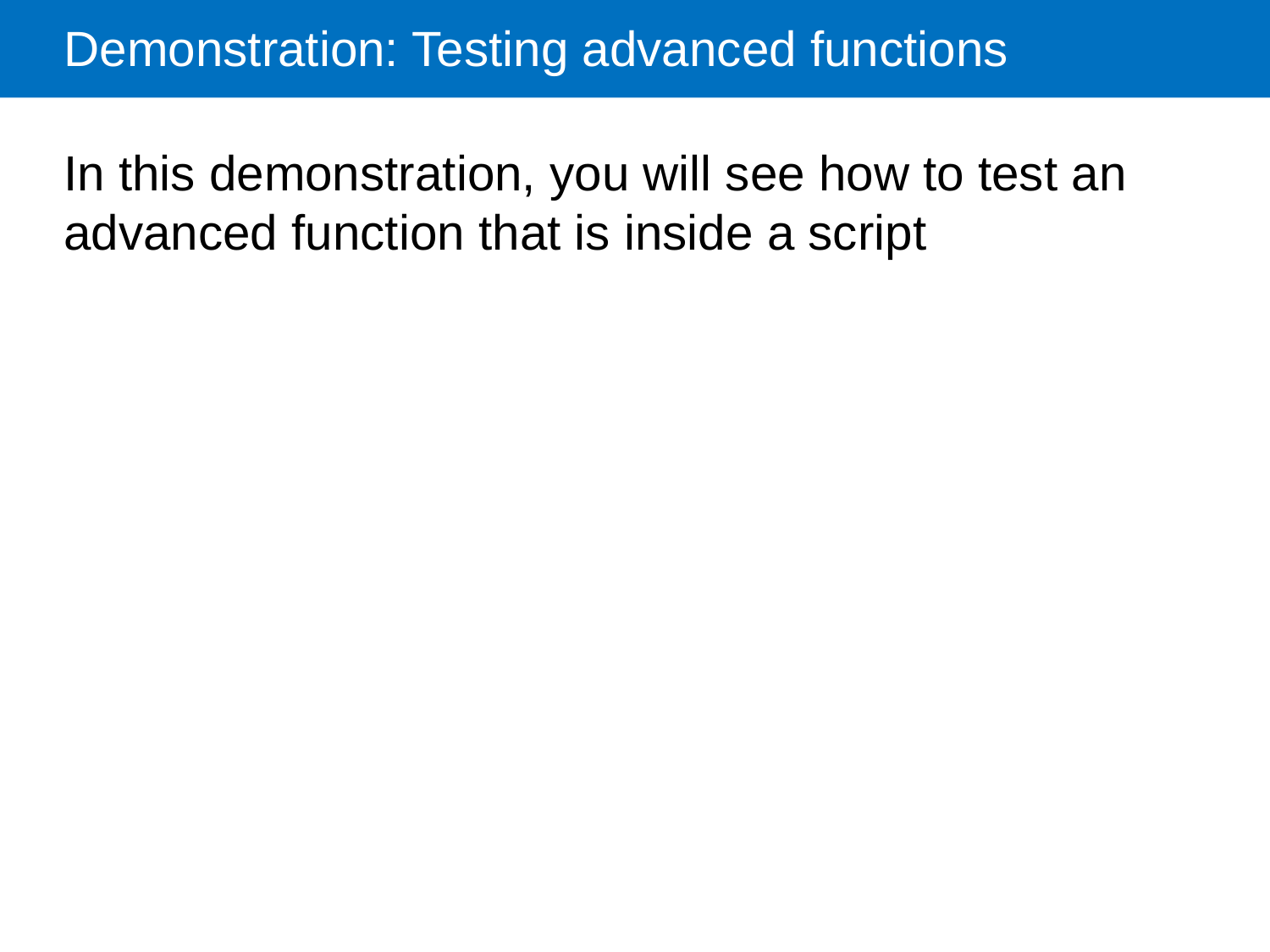

# Demonstration: Testing advanced functions
In this demonstration, you will see how to test an advanced function that is inside a script